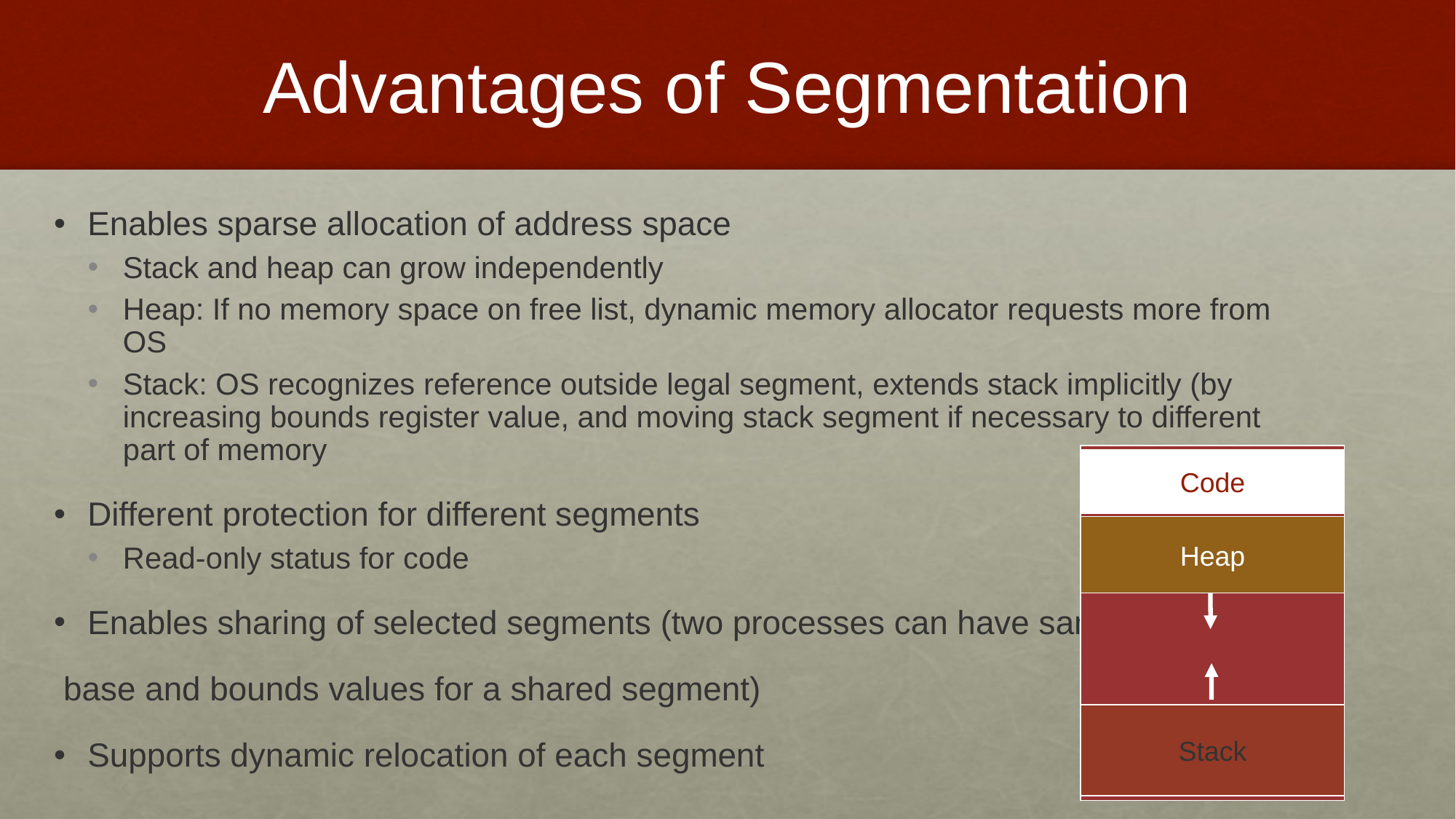

# Advantages of Segmentation
Enables sparse allocation of address space
Stack and heap can grow independently
Heap: If no memory space on free list, dynamic memory allocator requests more from OS
Stack: OS recognizes reference outside legal segment, extends stack implicitly (by increasing bounds register value, and moving stack segment if necessary to different part of memory
Different protection for different segments
Read-only status for code
Enables sharing of selected segments (two processes can have same
 base and bounds values for a shared segment)
Supports dynamic relocation of each segment

Code
Heap

Stack